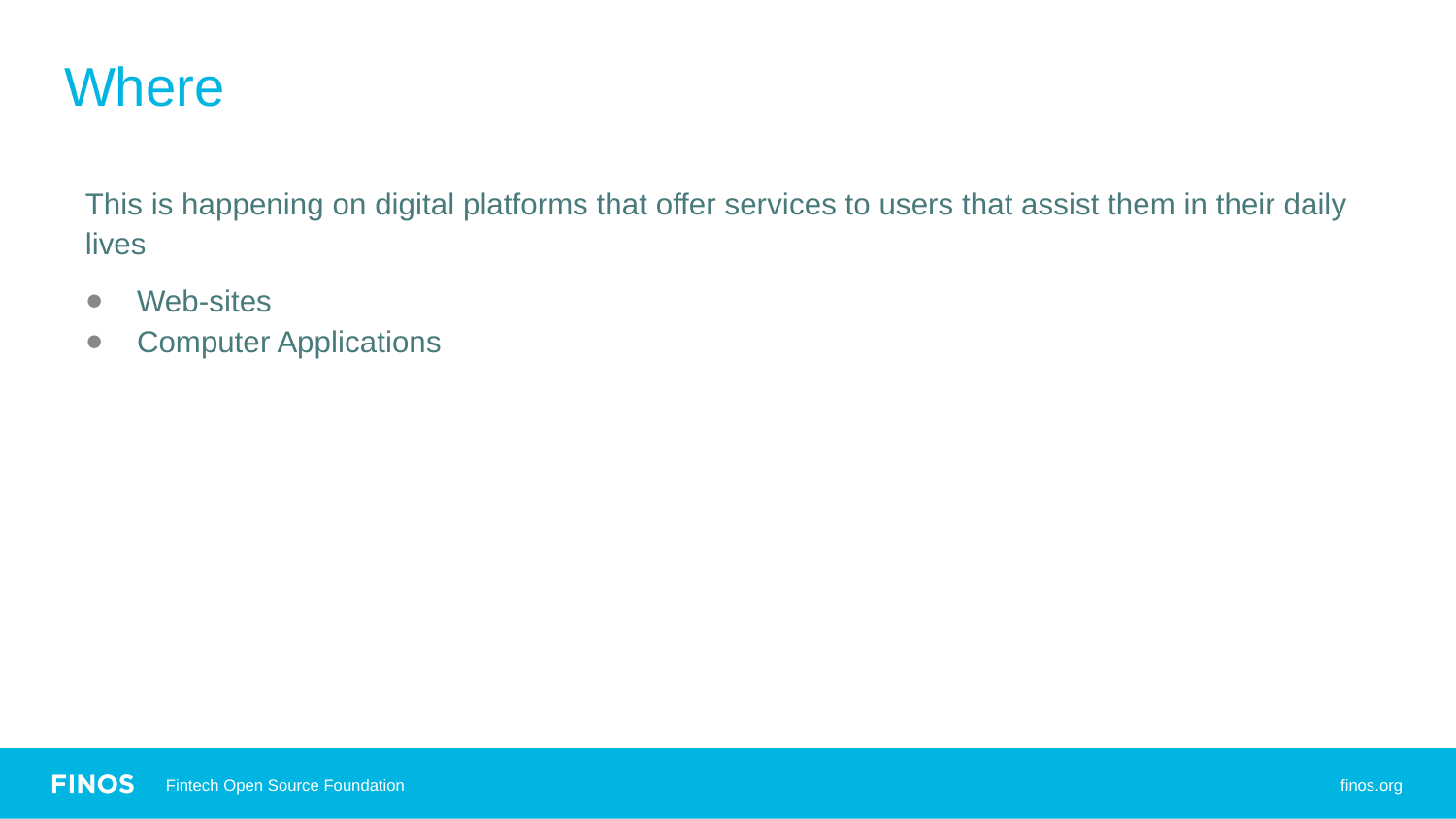

# Where
This is happening on digital platforms that offer services to users that assist them in their daily lives
Web-sites
Computer Applications